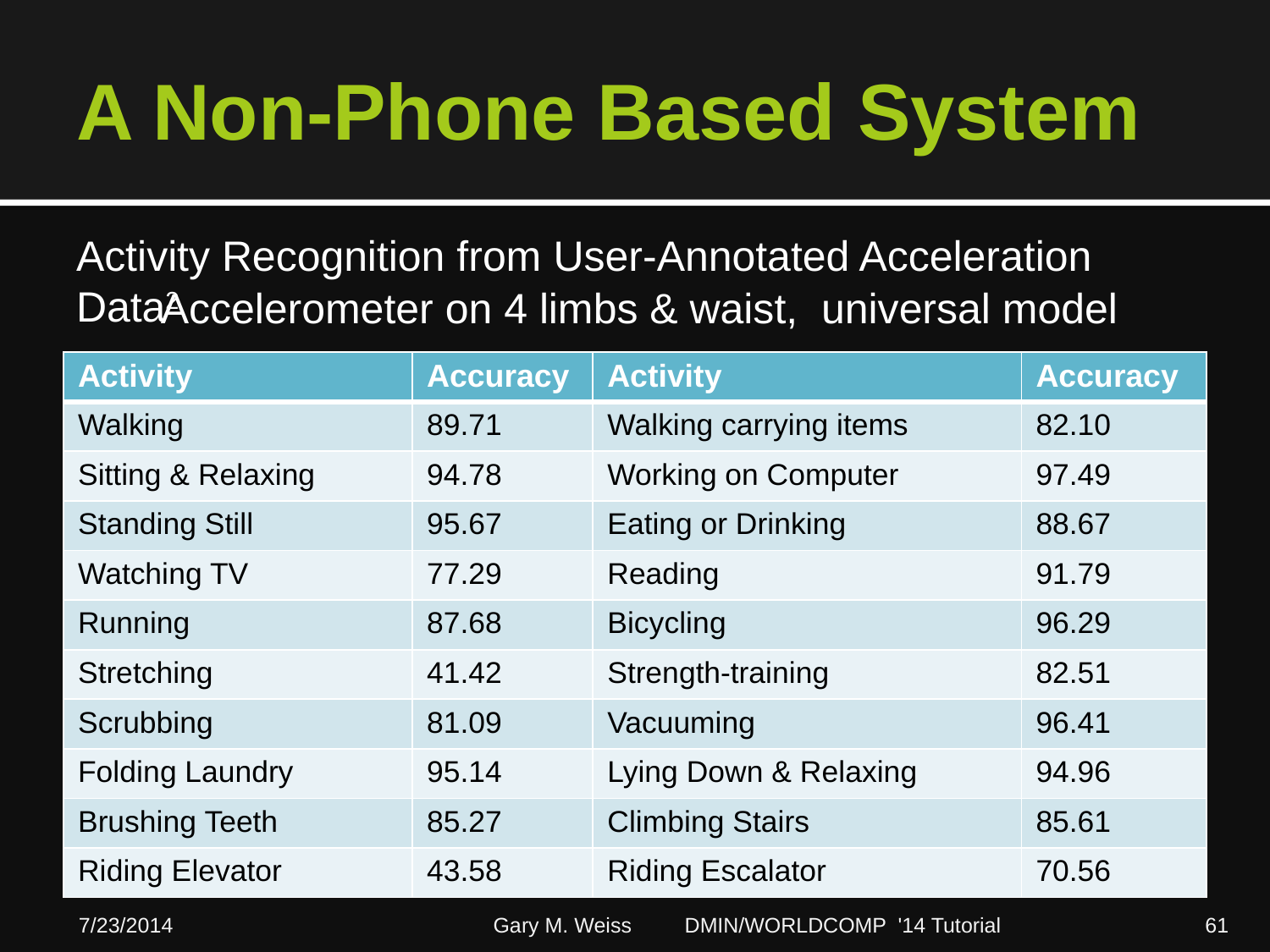

# A Non-Phone Based System
Activity Recognition from User-Annotated Acceleration Data2
Accelerometer on 4 limbs & waist,  universal model
| Activity | Accuracy | Activity | Accuracy |
| --- | --- | --- | --- |
| Walking | 89.71 | Walking carrying items | 82.10 |
| Sitting & Relaxing | 94.78 | Working on Computer | 97.49 |
| Standing Still | 95.67 | Eating or Drinking | 88.67 |
| Watching TV | 77.29 | Reading | 91.79 |
| Running | 87.68 | Bicycling | 96.29 |
| Stretching | 41.42 | Strength-training | 82.51 |
| Scrubbing | 81.09 | Vacuuming | 96.41 |
| Folding Laundry | 95.14 | Lying Down & Relaxing | 94.96 |
| Brushing Teeth | 85.27 | Climbing Stairs | 85.61 |
| Riding Elevator | 43.58 | Riding Escalator | 70.56 |
7/23/2014
Gary M. Weiss         DMIN/WORLDCOMP  '14 Tutorial
61